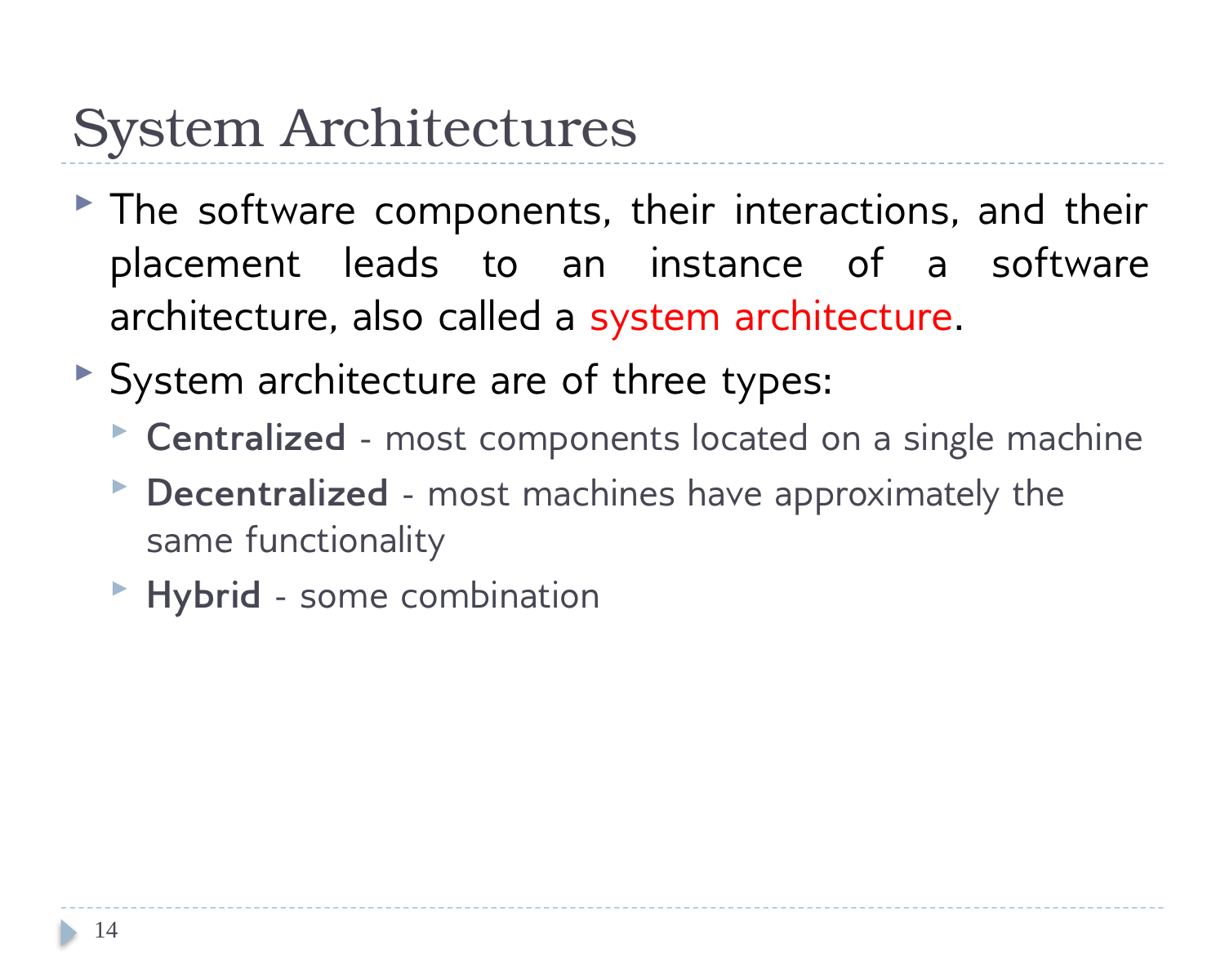

# System Architectures
The software components, their interactions, and their placement leads to an instance of a software architecture, also called a system architecture.
System architecture are of three types:
Centralized - most components located on a single machine
Decentralized - most machines have approximately the same functionality
Hybrid - some combination

14